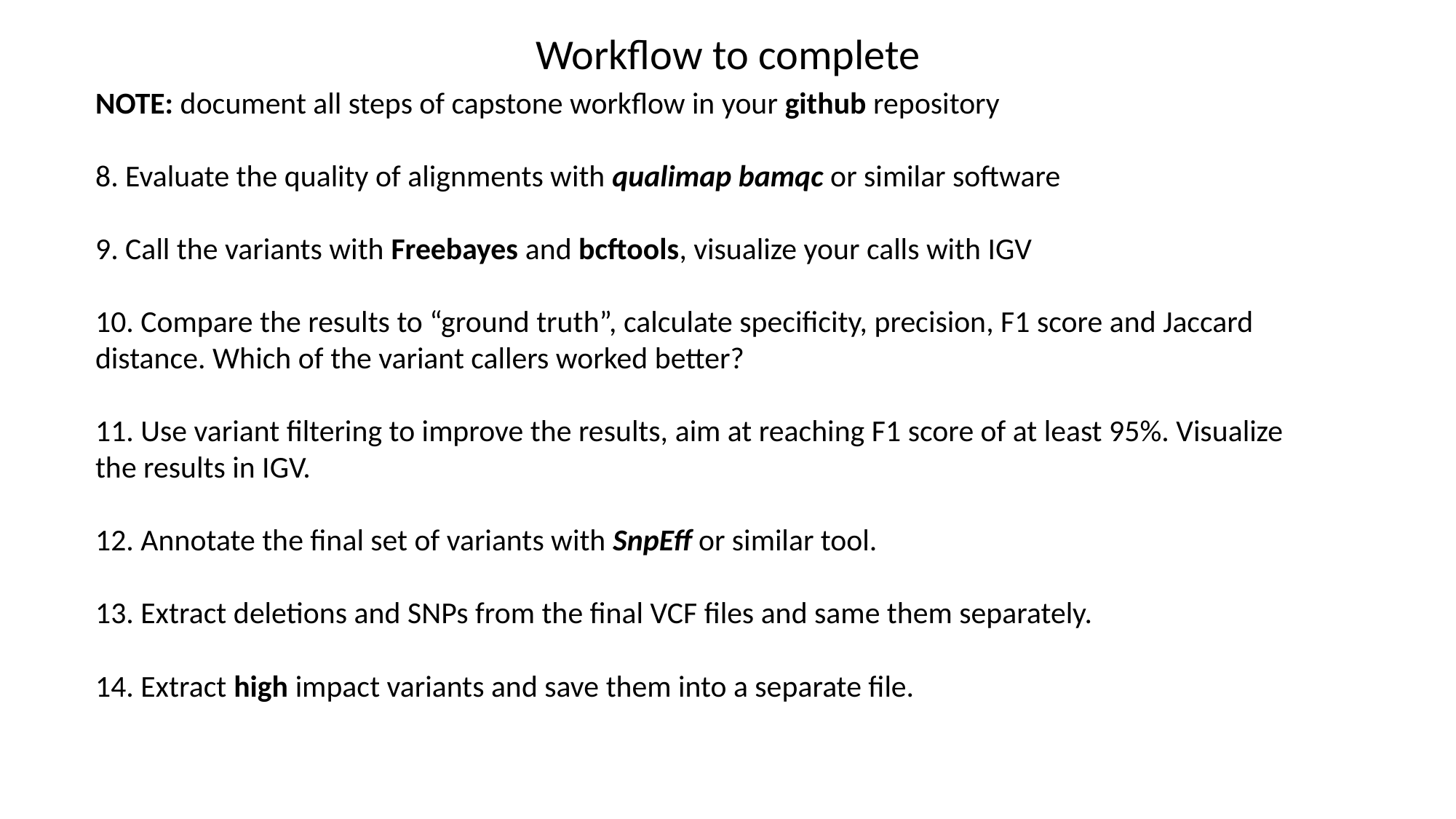

Workflow to complete
NOTE: document all steps of capstone workflow in your github repository

8. Evaluate the quality of alignments with qualimap bamqc or similar software

9. Call the variants with Freebayes and bcftools, visualize your calls with IGV

10. Compare the results to “ground truth”, calculate specificity, precision, F1 score and Jaccard distance. Which of the variant callers worked better?

11. Use variant filtering to improve the results, aim at reaching F1 score of at least 95%. Visualize the results in IGV.

12. Annotate the final set of variants with SnpEff or similar tool.

13. Extract deletions and SNPs from the final VCF files and same them separately.

14. Extract high impact variants and save them into a separate file.